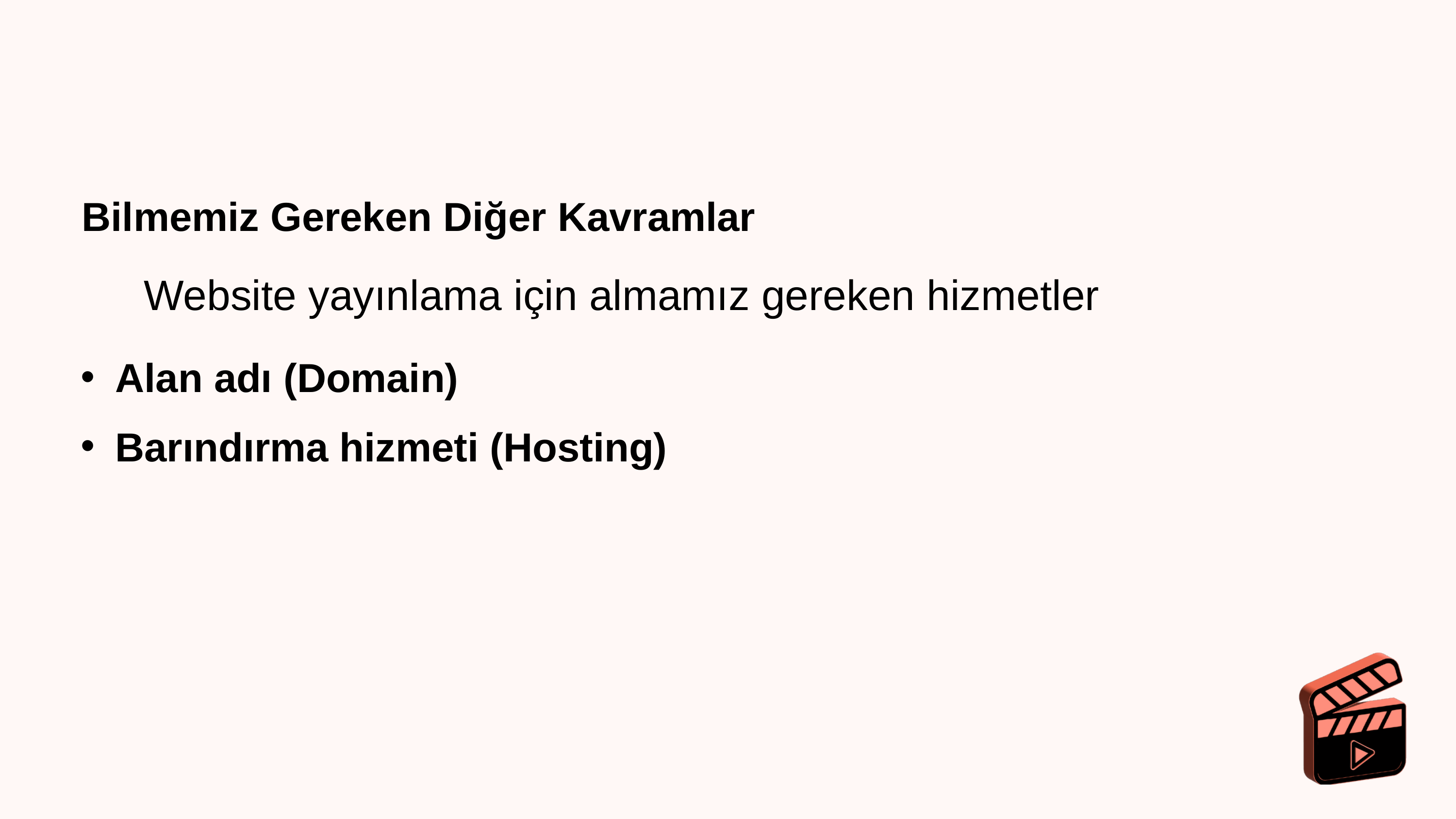

Bilmemiz Gereken Diğer Kavramlar
Website yayınlama için almamız gereken hizmetler
Alan adı (Domain)
Barındırma hizmeti (Hosting)